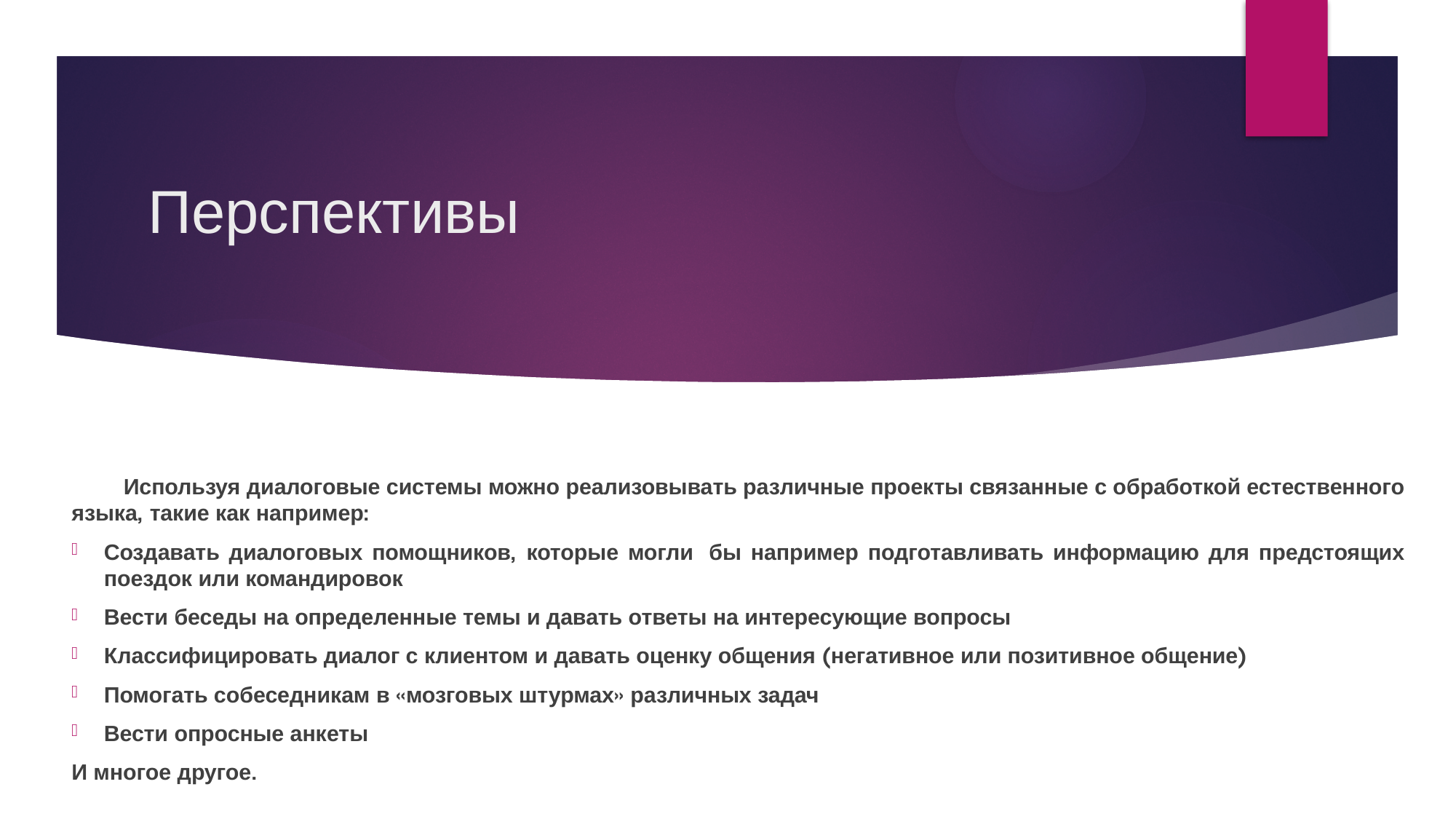

# Перспективы
Используя диалоговые системы можно реализовывать различные проекты связанные с обработкой естественного языка, такие как например:
Создавать диалоговых помощников, которые могли  бы например подготавливать информацию для предстоящих поездок или командировок
Вести беседы на определенные темы и давать ответы на интересующие вопросы
Классифицировать диалог с клиентом и давать оценку общения (негативное или позитивное общение)
Помогать собеседникам в «мозговых штурмах» различных задач
Вести опросные анкеты
И многое другое.